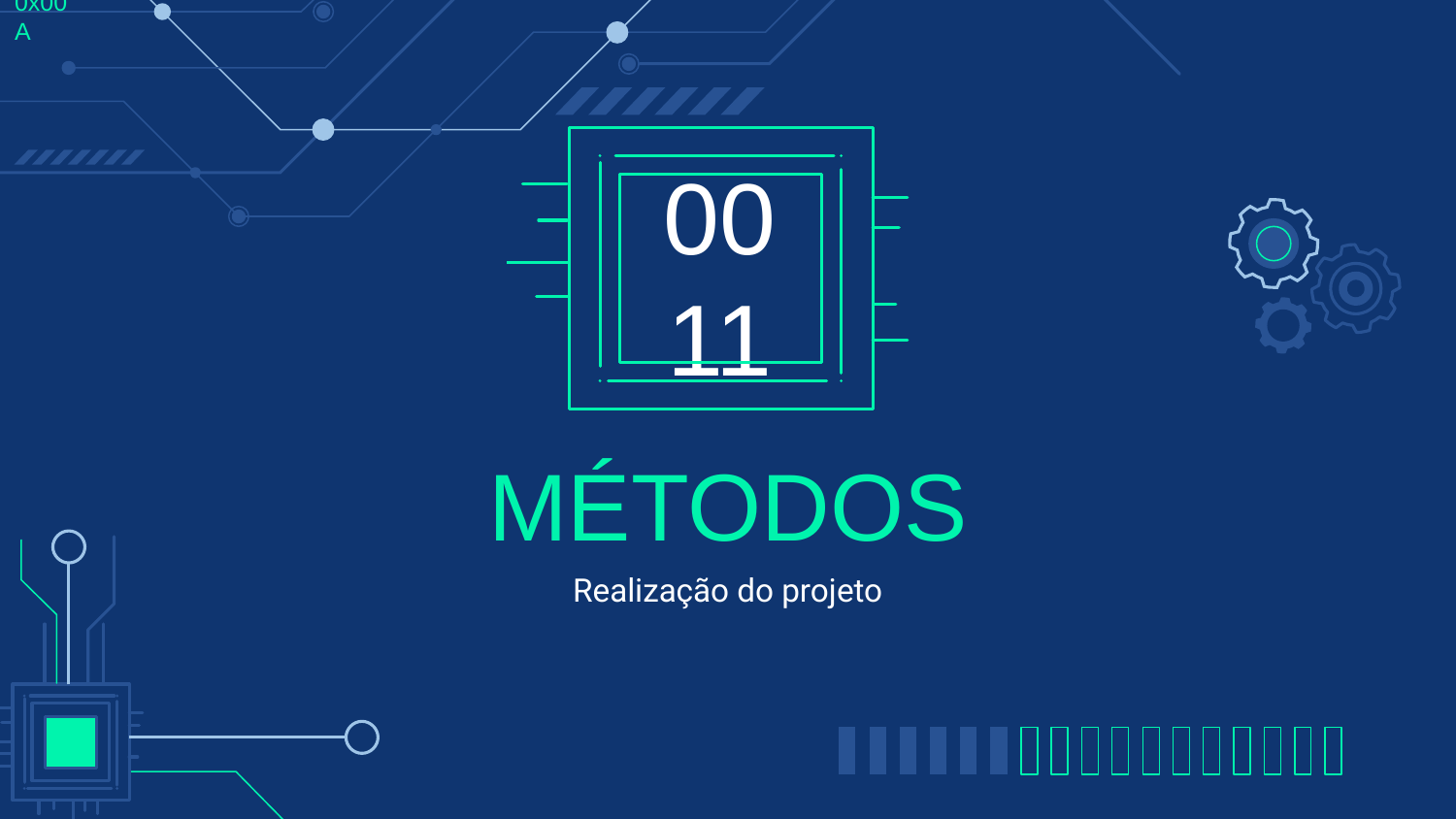

0x00A

0011
# MÉTODOS
Realização do projeto